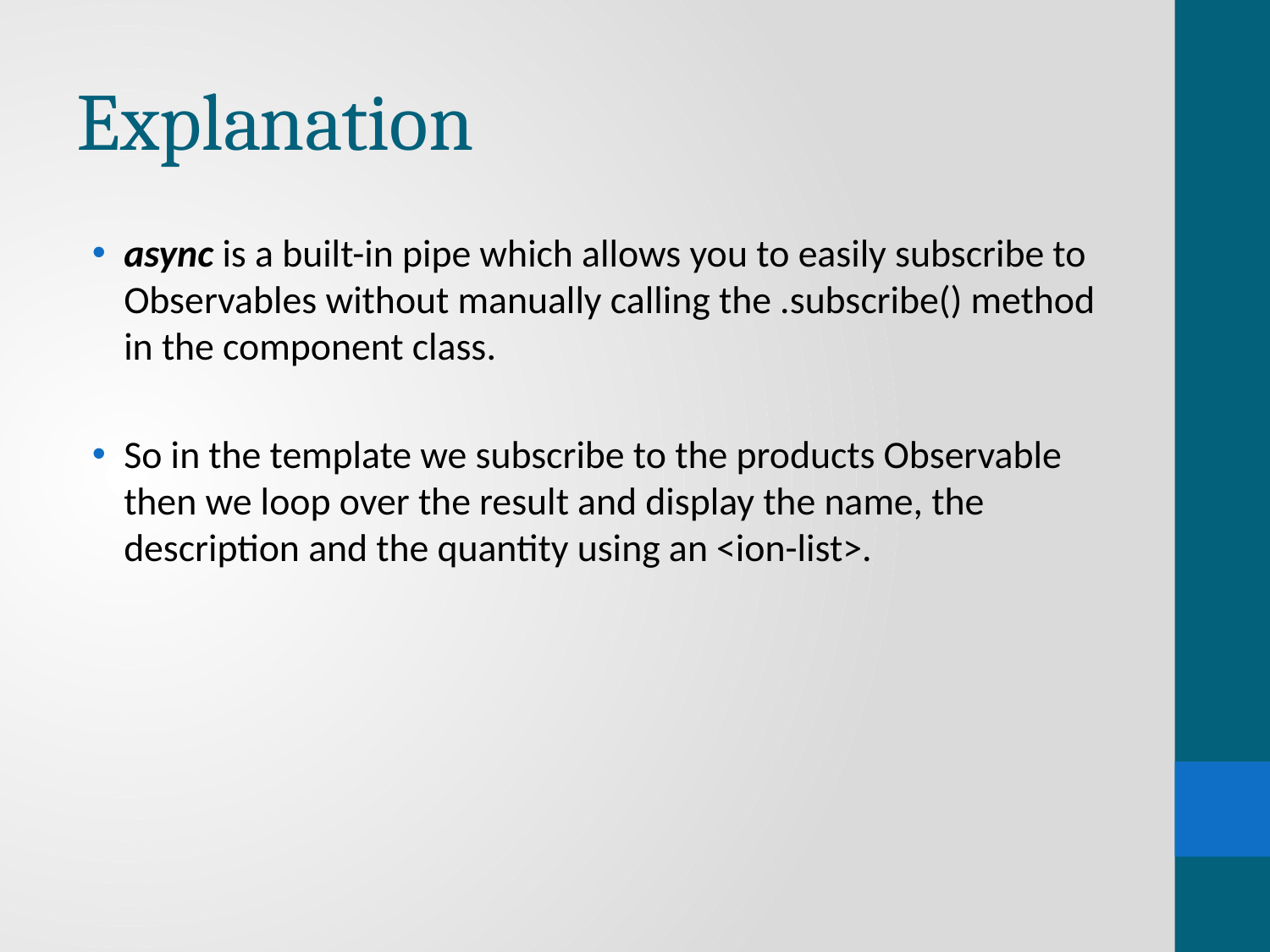

# Explanation
async is a built-in pipe which allows you to easily subscribe to Observables without manually calling the .subscribe() method in the component class.

So in the template we subscribe to the products Observable then we loop over the result and display the name, the description and the quantity using an <ion-list>.